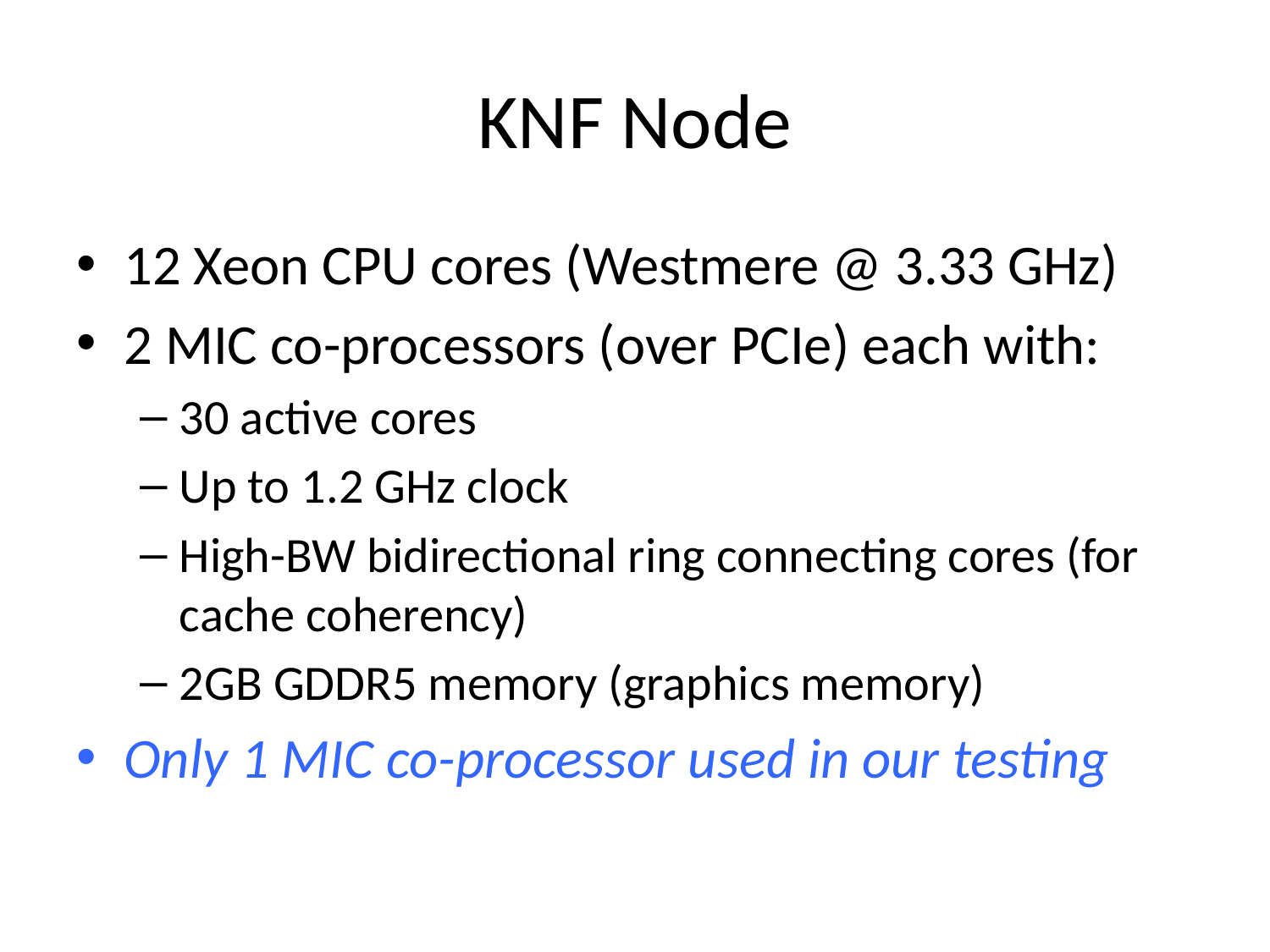

# KNF Node
12 Xeon CPU cores (Westmere @ 3.33 GHz)
2 MIC co-processors (over PCIe) each with:
30 active cores
Up to 1.2 GHz clock
High-BW bidirectional ring connecting cores (for cache coherency)
2GB GDDR5 memory (graphics memory)
Only 1 MIC co-processor used in our testing